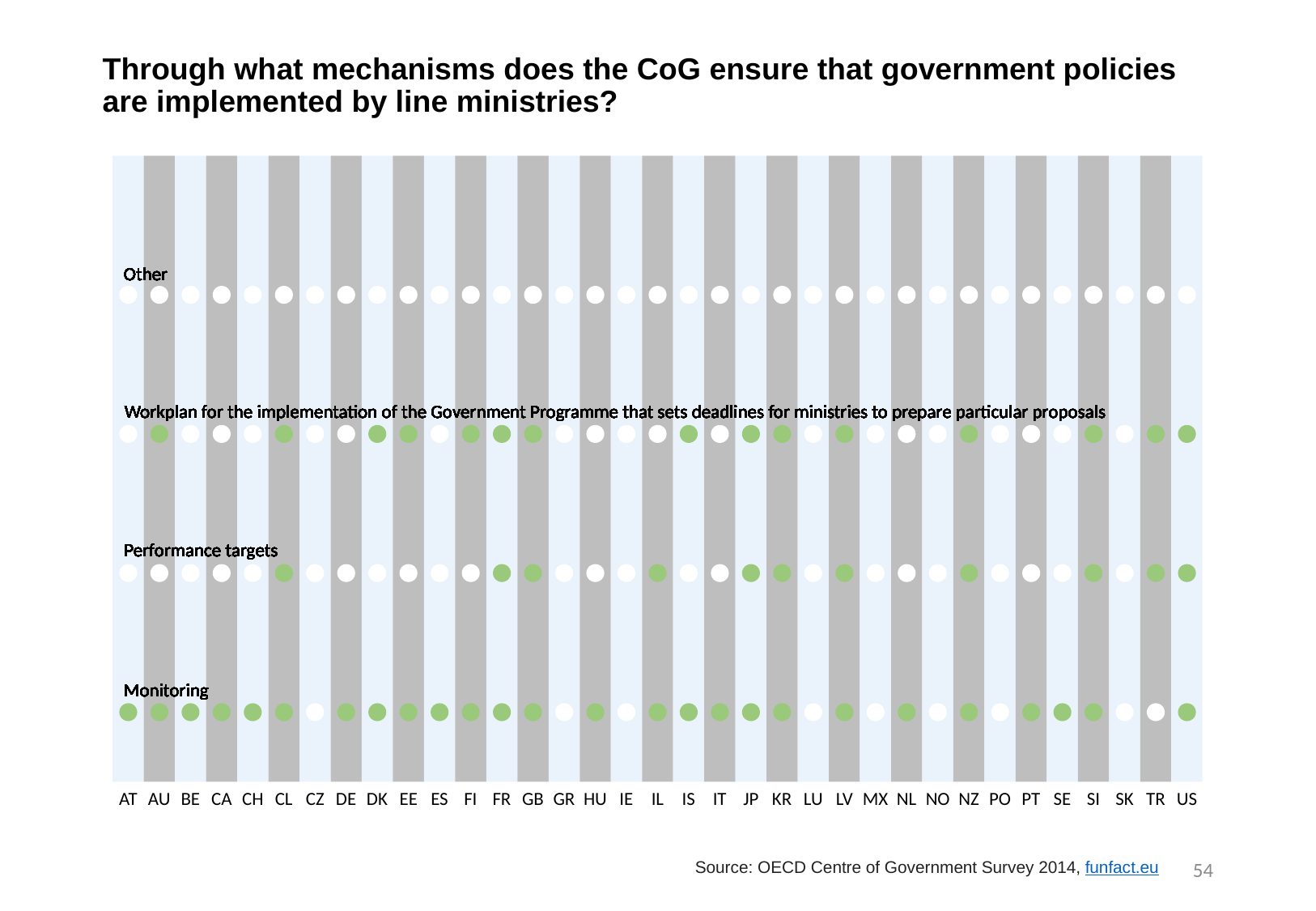

# Through what mechanisms does the CoG ensure that government policies are implemented by line ministries?

Other
Other
Other
Other
Other
Other
Other
Other
Other
Other
Other
Other
Other
Other
Other
Other
Other
Other
Other
Other
Other
Other
Other
Other
Other
Other
Other
Other
Other
Other
Other
Other
Other
Other
Other

Workplan for the implementation of the Government Programme that sets deadlines for ministries to prepare particular proposals
Workplan for the implementation of the Government Programme that sets deadlines for ministries to prepare particular proposals
Workplan for the implementation of the Government Programme that sets deadlines for ministries to prepare particular proposals
Workplan for the implementation of the Government Programme that sets deadlines for ministries to prepare particular proposals
Workplan for the implementation of the Government Programme that sets deadlines for ministries to prepare particular proposals
Workplan for the implementation of the Government Programme that sets deadlines for ministries to prepare particular proposals
Workplan for the implementation of the Government Programme that sets deadlines for ministries to prepare particular proposals
Workplan for the implementation of the Government Programme that sets deadlines for ministries to prepare particular proposals
Workplan for the implementation of the Government Programme that sets deadlines for ministries to prepare particular proposals
Workplan for the implementation of the Government Programme that sets deadlines for ministries to prepare particular proposals
Workplan for the implementation of the Government Programme that sets deadlines for ministries to prepare particular proposals
Workplan for the implementation of the Government Programme that sets deadlines for ministries to prepare particular proposals
Workplan for the implementation of the Government Programme that sets deadlines for ministries to prepare particular proposals
Workplan for the implementation of the Government Programme that sets deadlines for ministries to prepare particular proposals
Workplan for the implementation of the Government Programme that sets deadlines for ministries to prepare particular proposals
Workplan for the implementation of the Government Programme that sets deadlines for ministries to prepare particular proposals
Workplan for the implementation of the Government Programme that sets deadlines for ministries to prepare particular proposals
Workplan for the implementation of the Government Programme that sets deadlines for ministries to prepare particular proposals
Workplan for the implementation of the Government Programme that sets deadlines for ministries to prepare particular proposals
Workplan for the implementation of the Government Programme that sets deadlines for ministries to prepare particular proposals
Workplan for the implementation of the Government Programme that sets deadlines for ministries to prepare particular proposals
Workplan for the implementation of the Government Programme that sets deadlines for ministries to prepare particular proposals
Workplan for the implementation of the Government Programme that sets deadlines for ministries to prepare particular proposals
Workplan for the implementation of the Government Programme that sets deadlines for ministries to prepare particular proposals
Workplan for the implementation of the Government Programme that sets deadlines for ministries to prepare particular proposals
Workplan for the implementation of the Government Programme that sets deadlines for ministries to prepare particular proposals
Workplan for the implementation of the Government Programme that sets deadlines for ministries to prepare particular proposals
Workplan for the implementation of the Government Programme that sets deadlines for ministries to prepare particular proposals
Workplan for the implementation of the Government Programme that sets deadlines for ministries to prepare particular proposals
Workplan for the implementation of the Government Programme that sets deadlines for ministries to prepare particular proposals
Workplan for the implementation of the Government Programme that sets deadlines for ministries to prepare particular proposals
Workplan for the implementation of the Government Programme that sets deadlines for ministries to prepare particular proposals
Workplan for the implementation of the Government Programme that sets deadlines for ministries to prepare particular proposals
Workplan for the implementation of the Government Programme that sets deadlines for ministries to prepare particular proposals
Workplan for the implementation of the Government Programme that sets deadlines for ministries to prepare particular proposals

Performance targets
Performance targets
Performance targets
Performance targets
Performance targets
Performance targets
Performance targets
Performance targets
Performance targets
Performance targets
Performance targets
Performance targets
Performance targets
Performance targets
Performance targets
Performance targets
Performance targets
Performance targets
Performance targets
Performance targets
Performance targets
Performance targets
Performance targets
Performance targets
Performance targets
Performance targets
Performance targets
Performance targets
Performance targets
Performance targets
Performance targets
Performance targets
Performance targets
Performance targets
Performance targets

Monitoring
Monitoring
Monitoring
Monitoring
Monitoring
Monitoring
Monitoring
Monitoring
Monitoring
Monitoring
Monitoring
Monitoring
Monitoring
Monitoring
Monitoring
Monitoring
Monitoring
Monitoring
Monitoring
Monitoring
Monitoring
Monitoring
Monitoring
Monitoring
Monitoring
Monitoring
Monitoring
Monitoring
Monitoring
Monitoring
Monitoring
Monitoring
Monitoring
Monitoring
Monitoring

ES
IS
NO
PO
SE
SI
SK
US
GB
GR
CA
CH
CL
CZ
AU
HU
LU
JP
AT
DK
FI
IE
IL
IT
KR
LV
MX
NL
NZ
FR
PT
TR
BE
DE
EE
54